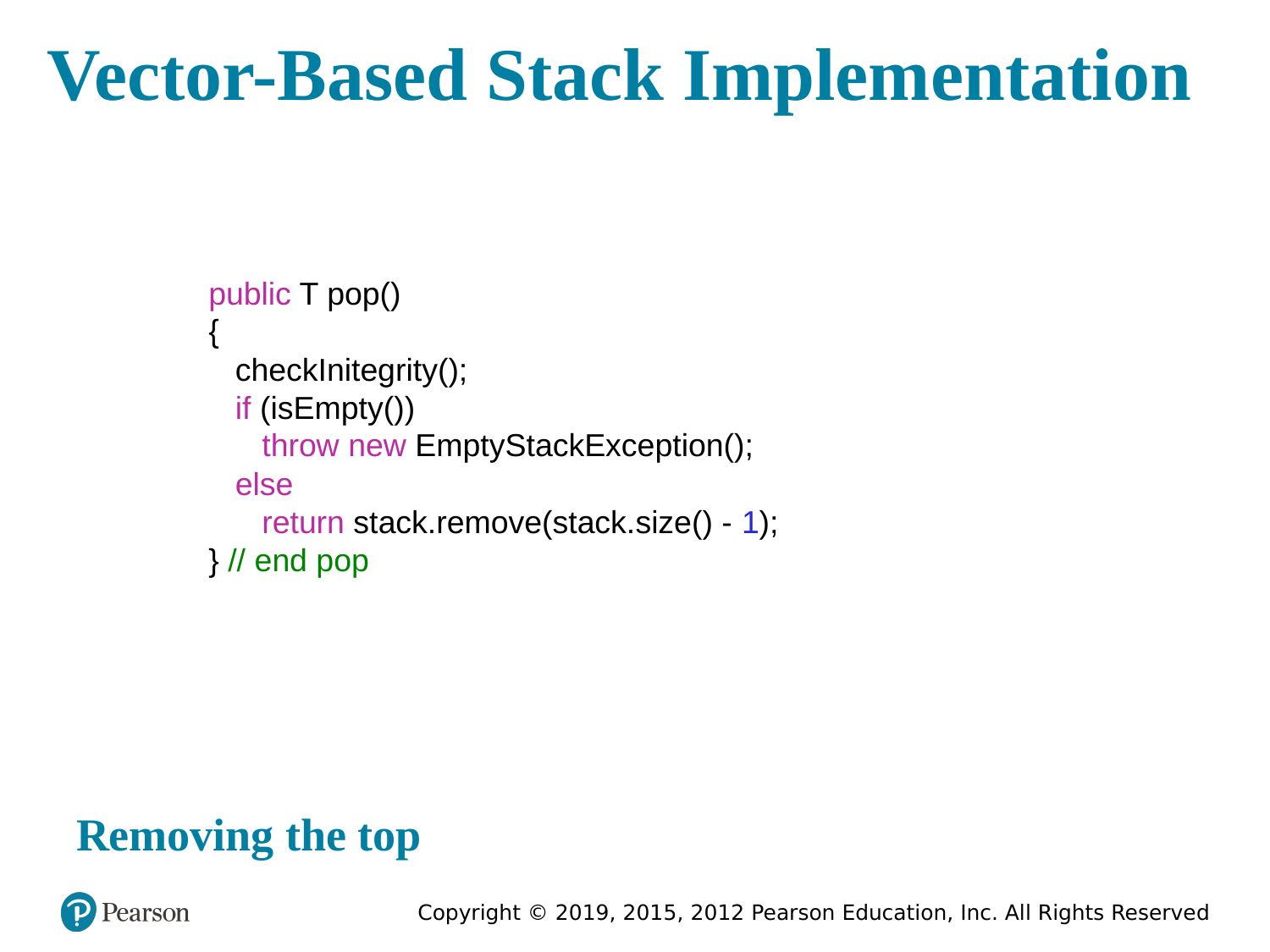

# Vector-Based Stack Implementation
public T pop()
{
   checkInitegrity();
   if (isEmpty())
      throw new EmptyStackException();
   else
      return stack.remove(stack.size() - 1);
} // end pop

Removing the top